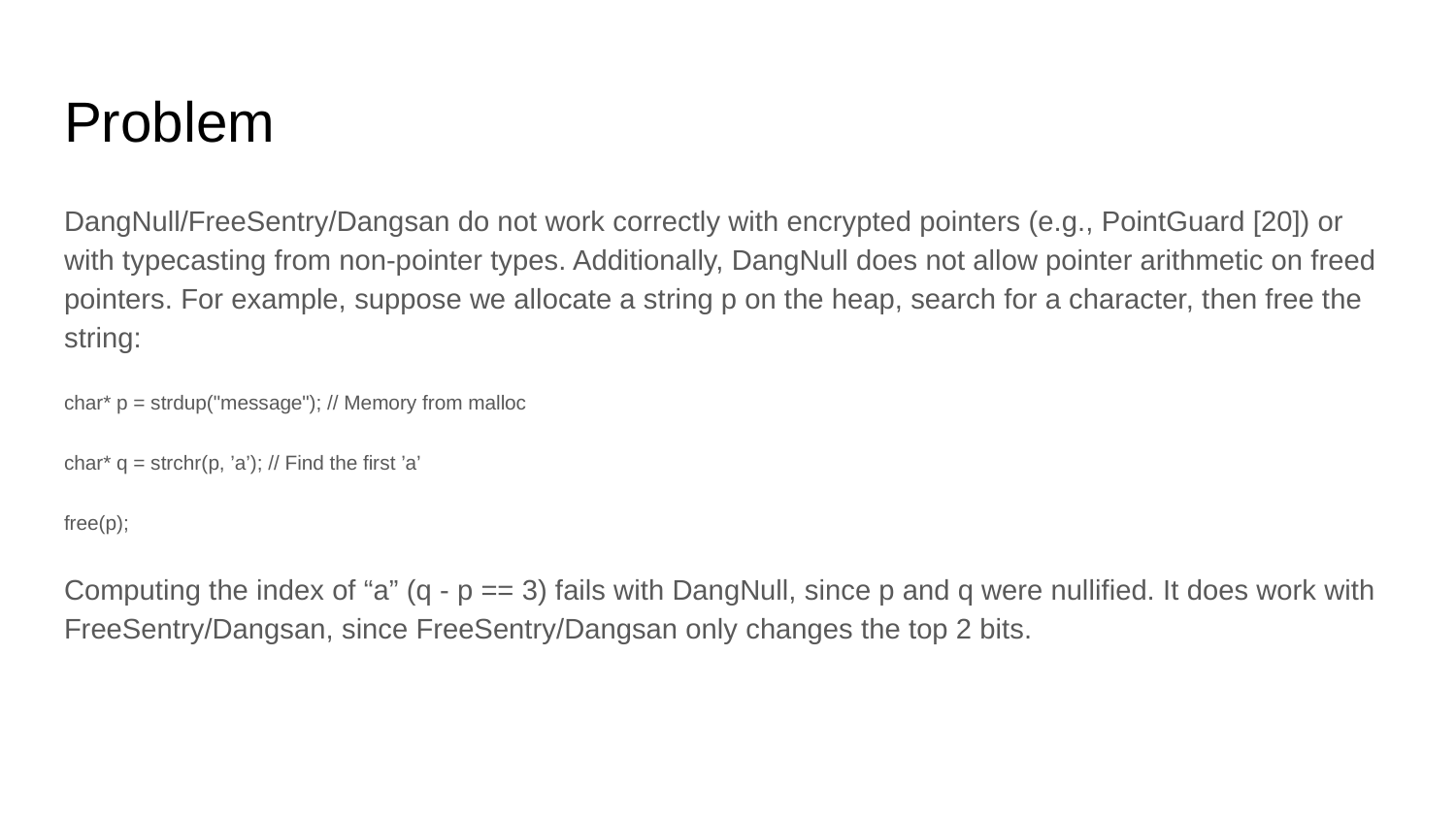

# Problem
DangNull/FreeSentry/Dangsan do not work correctly with encrypted pointers (e.g., PointGuard [20]) or with typecasting from non-pointer types. Additionally, DangNull does not allow pointer arithmetic on freed pointers. For example, suppose we allocate a string p on the heap, search for a character, then free the string:
char* p = strdup("message"); // Memory from malloc
char* q = strchr(p, ’a’); // Find the first ’a’
free(p);
Computing the index of “a” (q - p == 3) fails with DangNull, since p and q were nullified. It does work with FreeSentry/Dangsan, since FreeSentry/Dangsan only changes the top 2 bits.